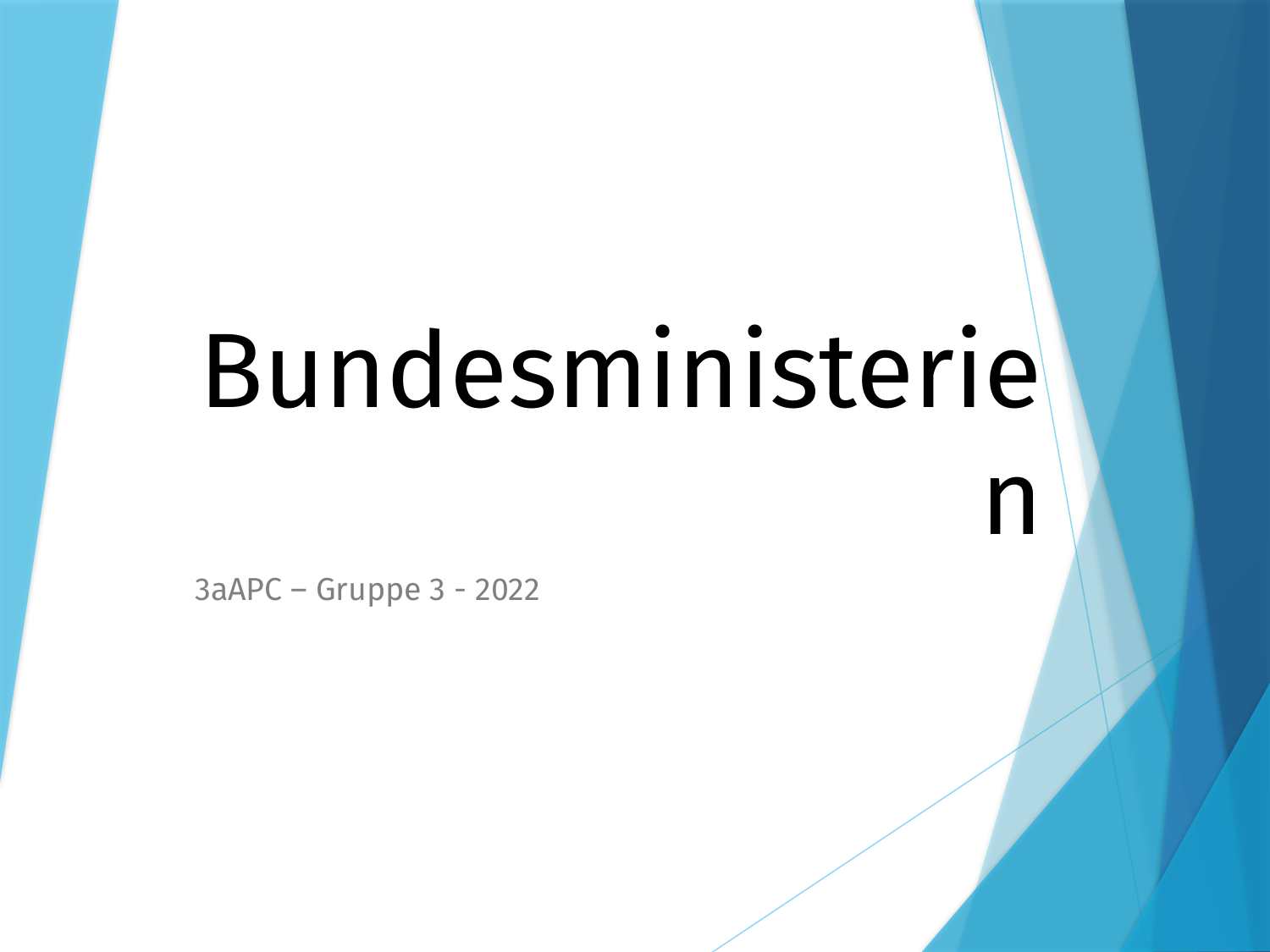

# Bundesministerien
3aAPC – Gruppe 3 - 2022